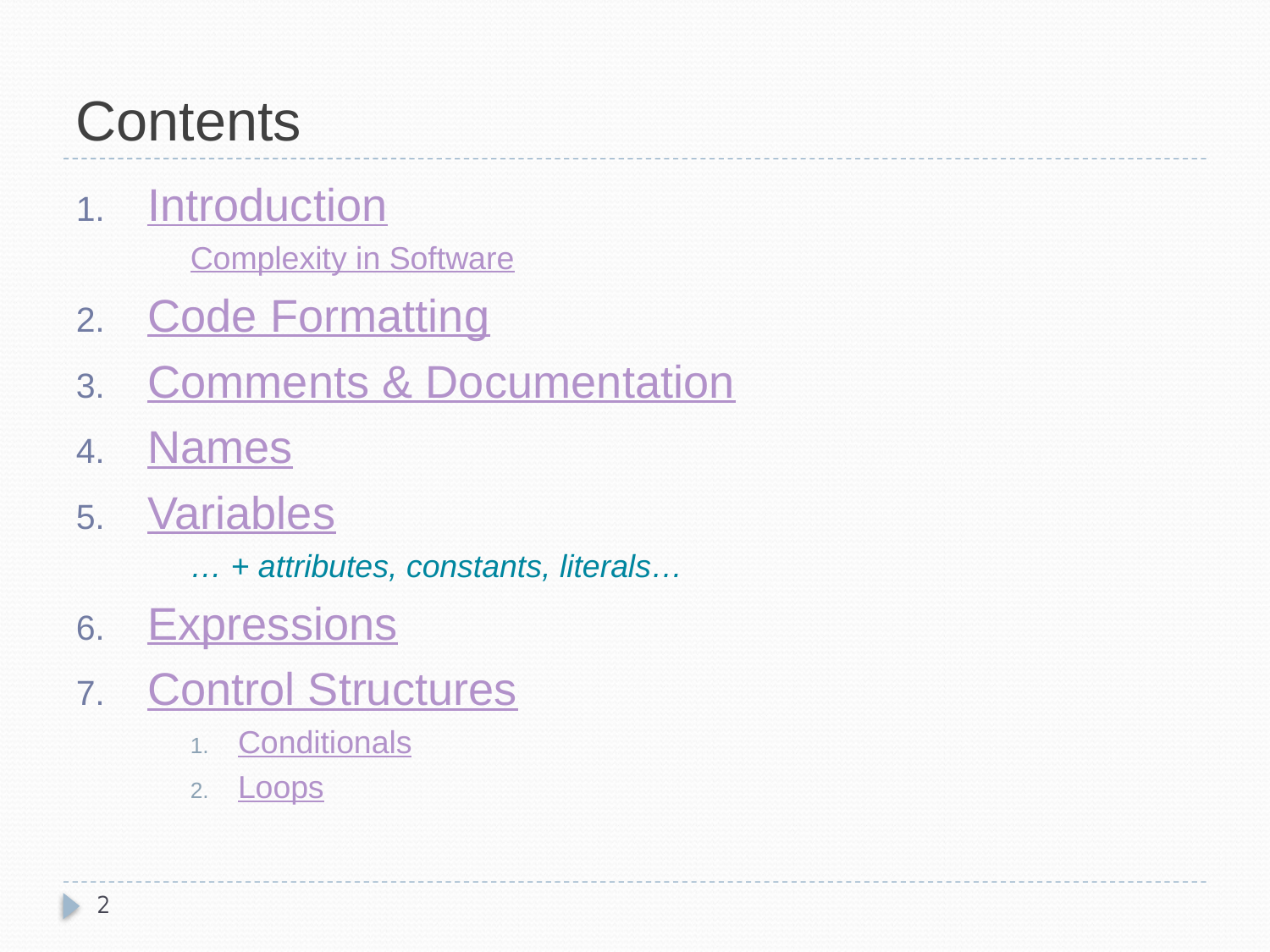

# Contents
Introduction
Complexity in Software
Code Formatting
Comments & Documentation
Names
Variables
… + attributes, constants, literals…
Expressions
Control Structures
Conditionals
Loops

2